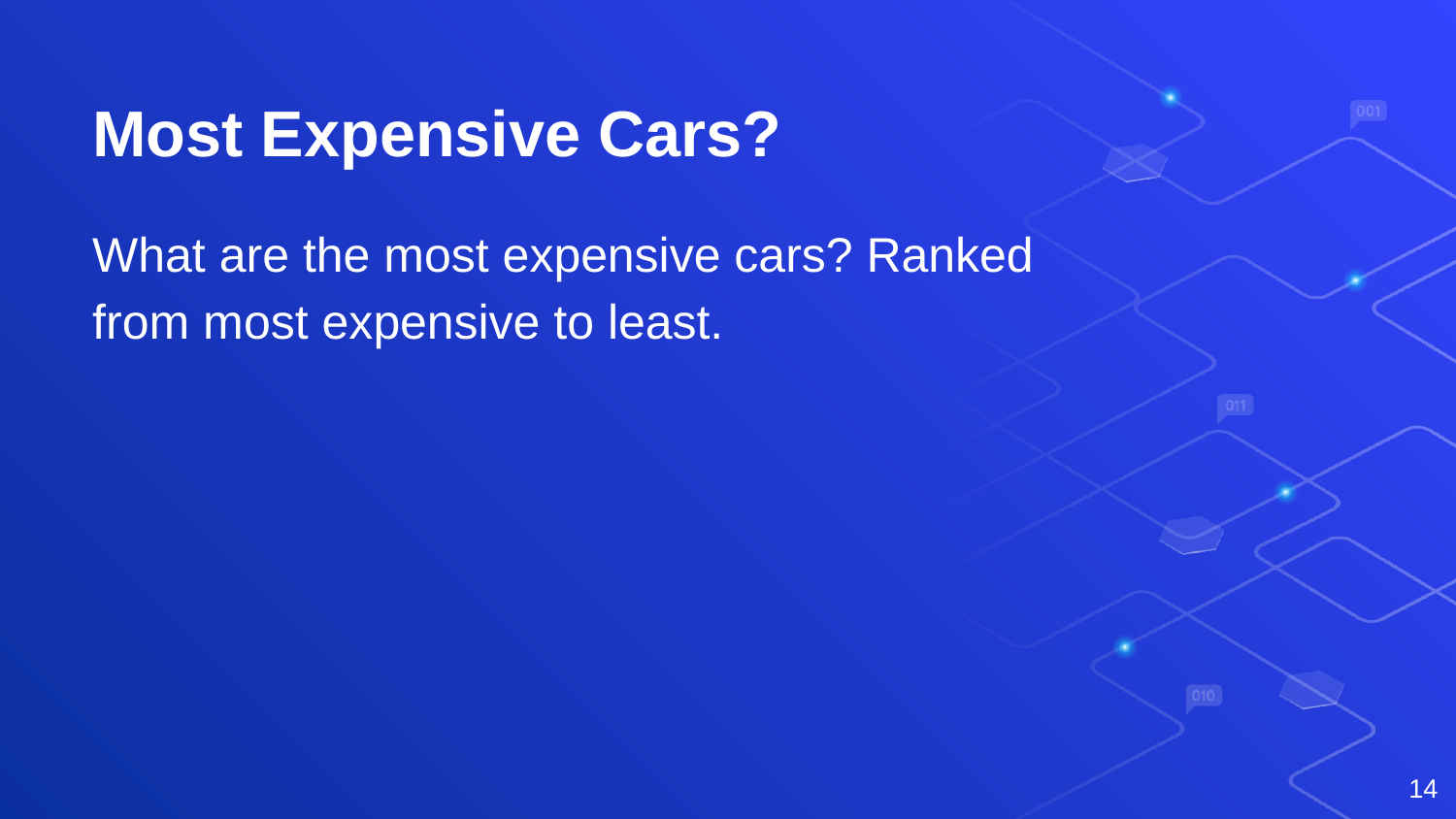

# Most Expensive Cars?
What are the most expensive cars? Ranked from most expensive to least.
14